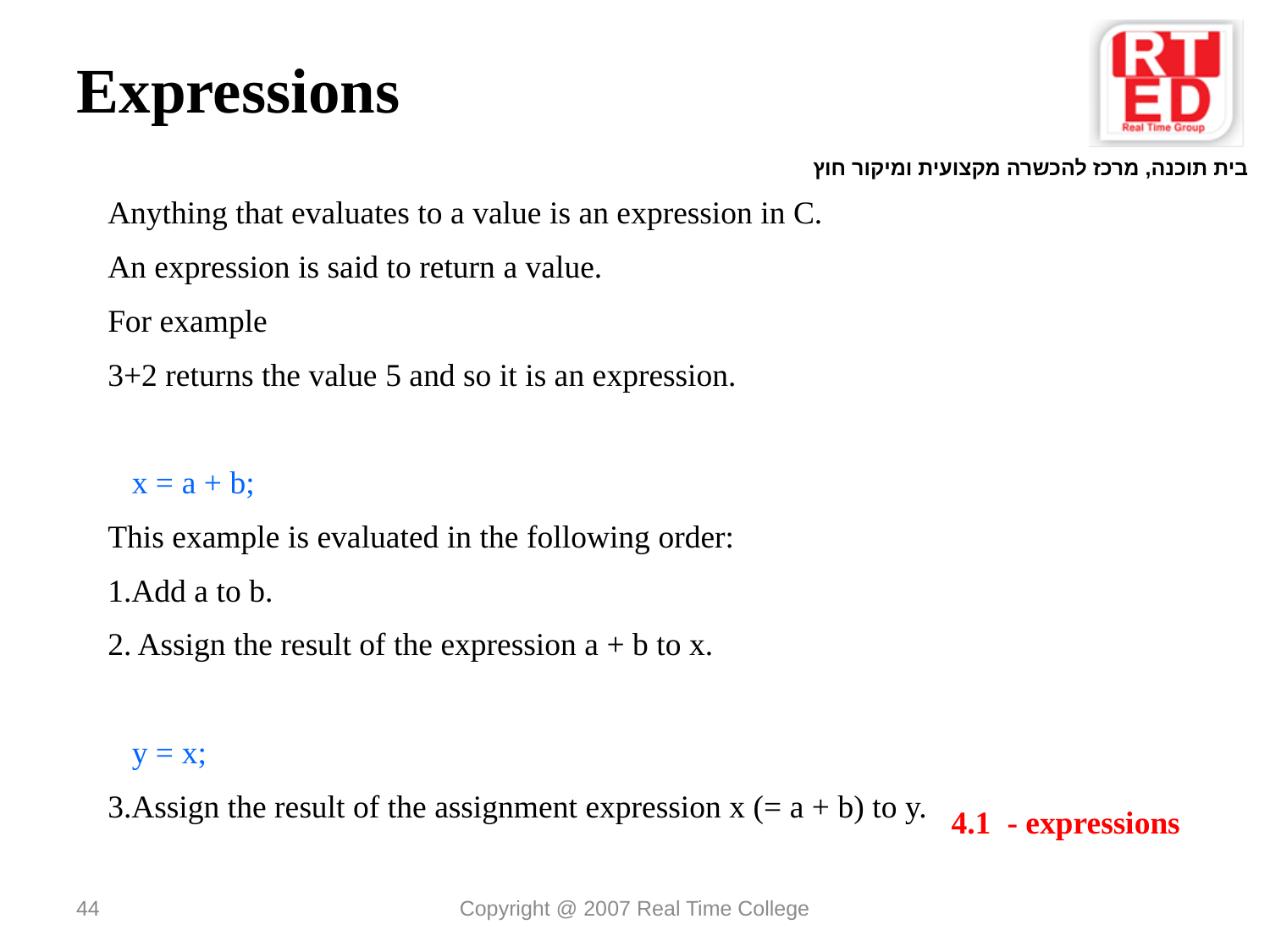

Expressions
Anything that evaluates to a value is an expression in C.
An expression is said to return a value.
For example
3+2 returns the value 5 and so it is an expression.

   x = a + b;
This example is evaluated in the following order:
1.Add a to b.
2. Assign the result of the expression a + b to x.

   y = x;
3.Assign the result of the assignment expression x (= a + b) to y.
4.1  - expressions
44
Copyright @ 2007 Real Time College